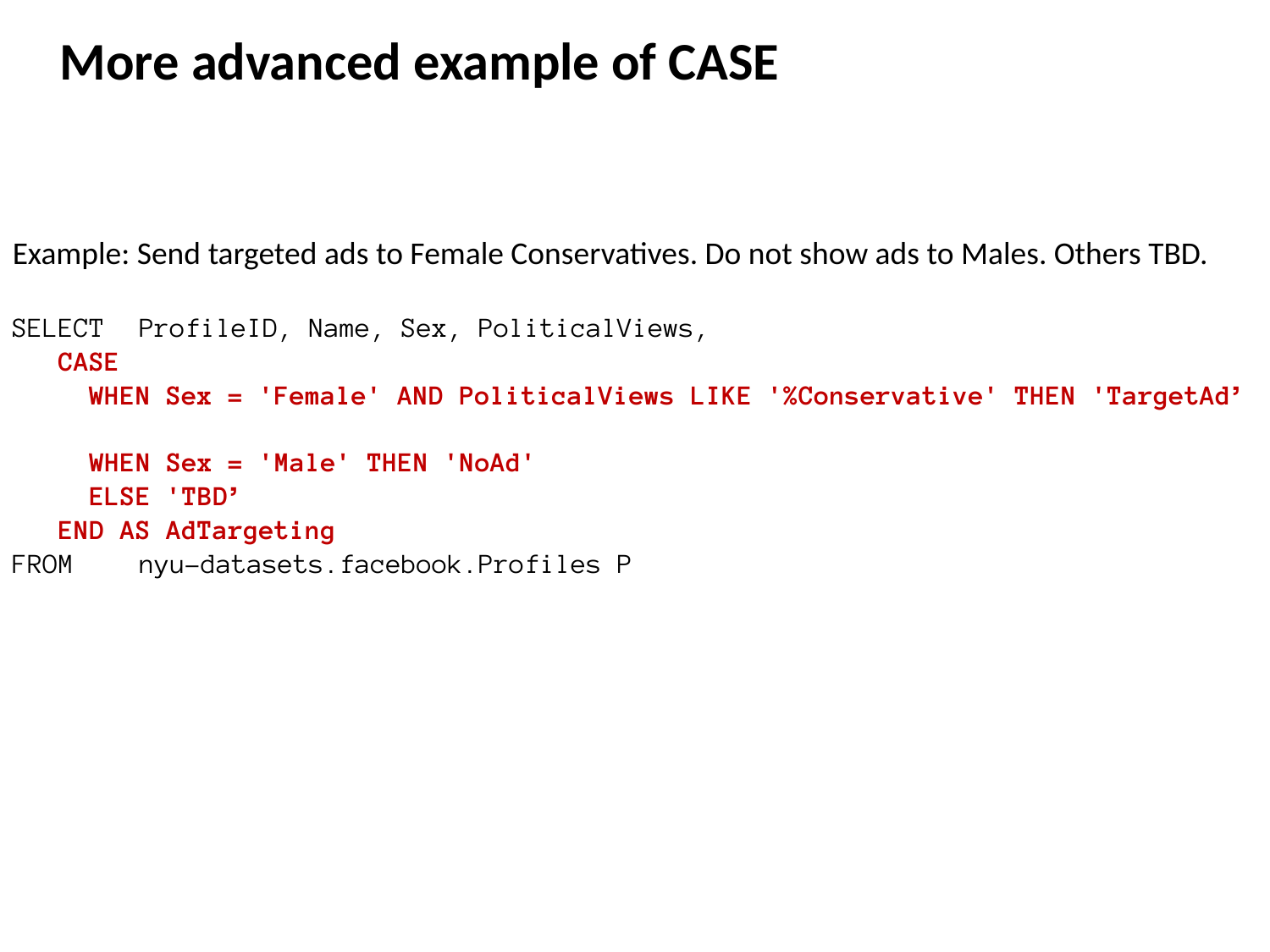

More advanced example of CASE

Example: Send targeted ads to Female Conservatives. Do not show ads to Males. Others TBD.

SELECT 	ProfileID, Name, Sex, PoliticalViews,
   CASE
     WHEN Sex = 'Female' AND PoliticalViews LIKE '%Conservative' THEN 'TargetAd’
     WHEN Sex = 'Male' THEN 'NoAd'
     ELSE 'TBD’
   END AS AdTargeting
FROM 	nyu-datasets.facebook.Profiles P